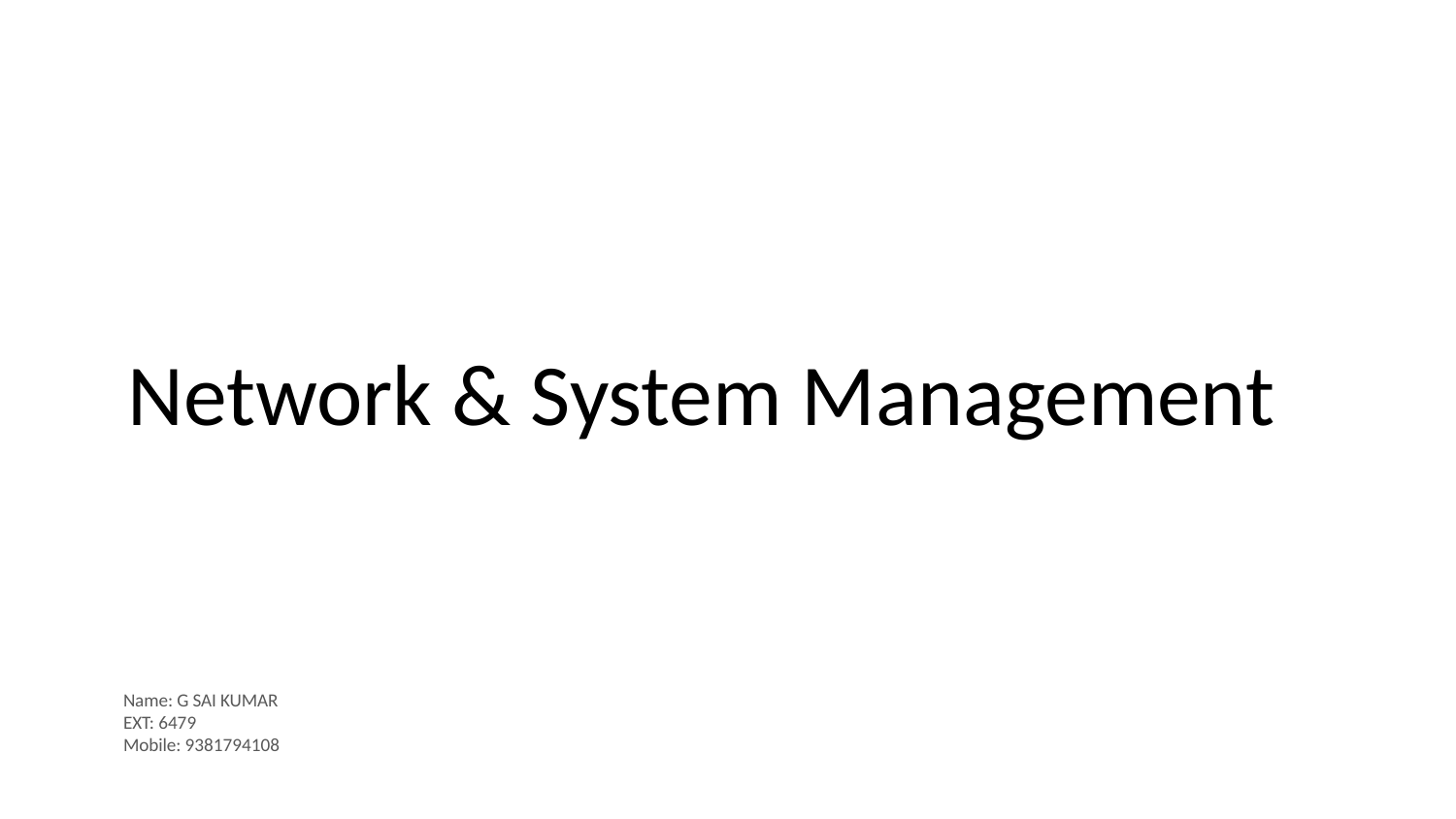

Network & System Management
Name: G SAI KUMAR
EXT: 6479
Mobile: 9381794108